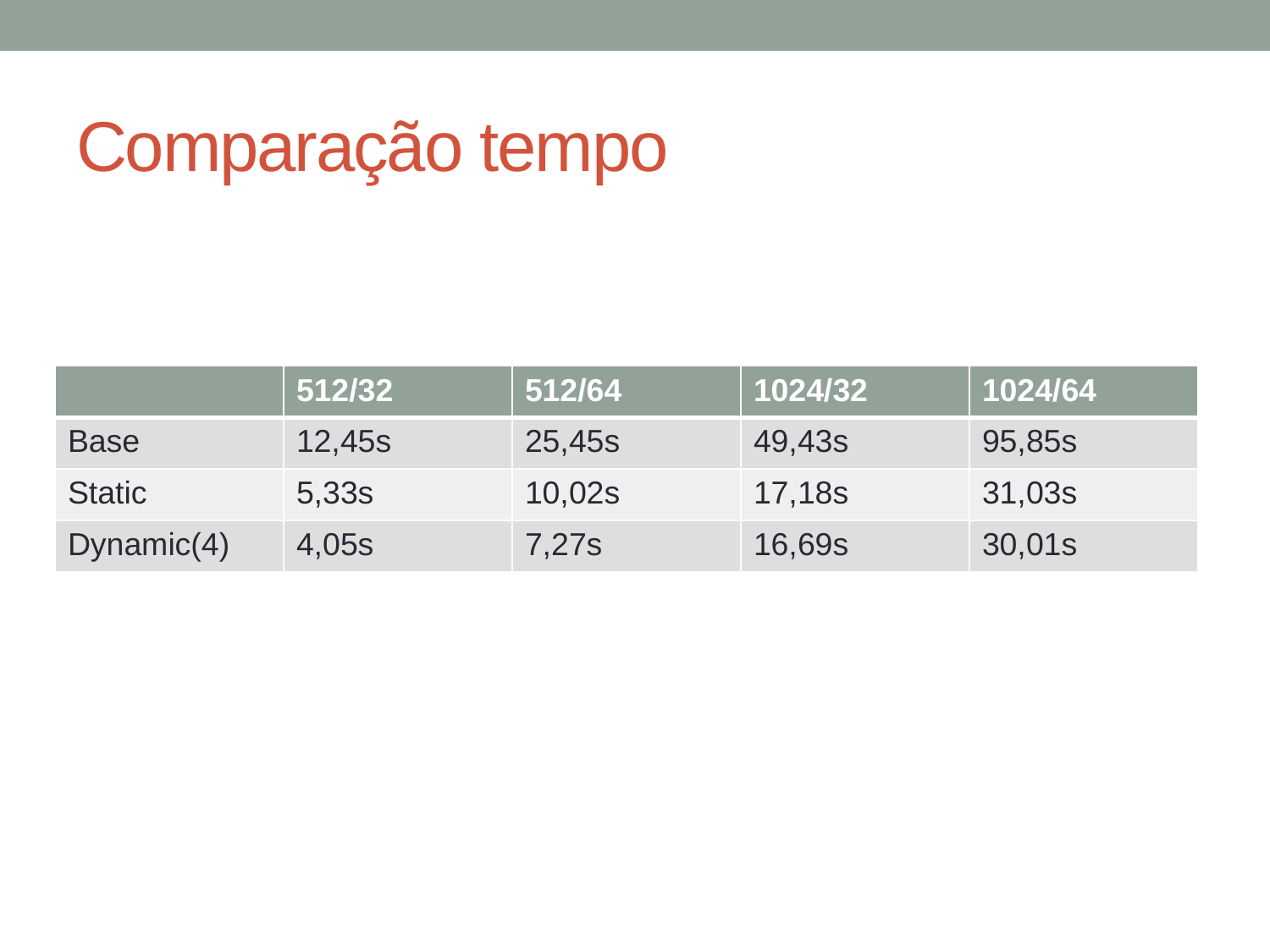

# Comparação tempo
|  | 512/32 | 512/64 | 1024/32 | 1024/64 |
| --- | --- | --- | --- | --- |
| Base | 12,45s | 25,45s | 49,43s | 95,85s |
| Static | 5,33s | 10,02s | 17,18s | 31,03s |
| Dynamic(4) | 4,05s | 7,27s | 16,69s | 30,01s |